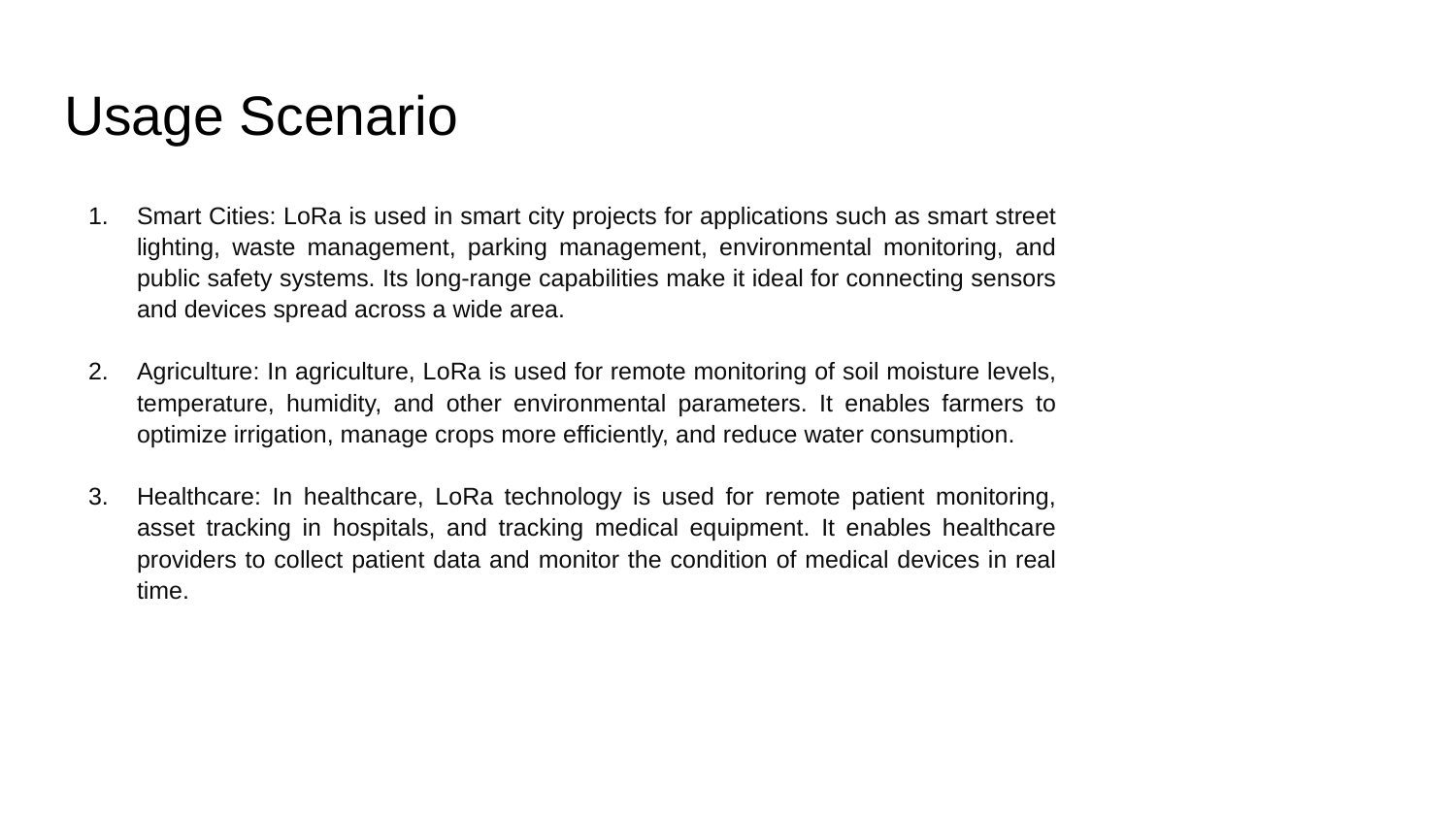

# Usage Scenario
Smart Cities: LoRa is used in smart city projects for applications such as smart street lighting, waste management, parking management, environmental monitoring, and public safety systems. Its long-range capabilities make it ideal for connecting sensors and devices spread across a wide area.

Agriculture: In agriculture, LoRa is used for remote monitoring of soil moisture levels, temperature, humidity, and other environmental parameters. It enables farmers to optimize irrigation, manage crops more efficiently, and reduce water consumption.

Healthcare: In healthcare, LoRa technology is used for remote patient monitoring, asset tracking in hospitals, and tracking medical equipment. It enables healthcare providers to collect patient data and monitor the condition of medical devices in real time.